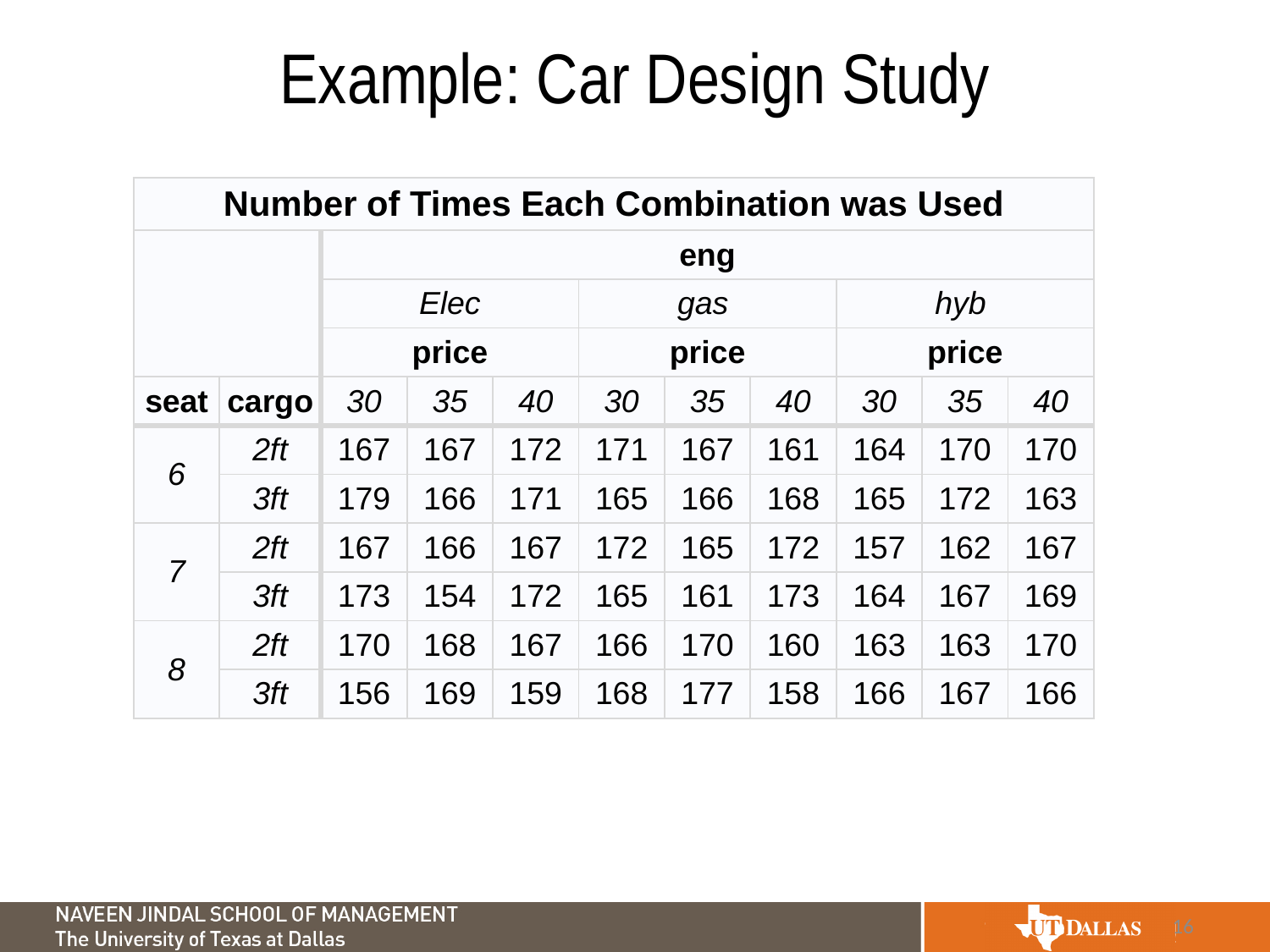

# Example: Car Design Study
| Number of Times Each Combination was Used |  |  |  |  |  |  |  |  |  |  |
| --- | --- | --- | --- | --- | --- | --- | --- | --- | --- | --- |
|  |  | eng |  |  |  |  |  |  |  |  |
|  |  | Elec |  |  | gas |  |  | hyb |  |  |
|  |  | price |  |  | price |  |  | price |  |  |
| seat | cargo | 30 | 35 | 40 | 30 | 35 | 40 | 30 | 35 | 40 |
| 6 | 2ft | 167 | 167 | 172 | 171 | 167 | 161 | 164 | 170 | 170 |
|  | 3ft | 179 | 166 | 171 | 165 | 166 | 168 | 165 | 172 | 163 |
| 7 | 2ft | 167 | 166 | 167 | 172 | 165 | 172 | 157 | 162 | 167 |
|  | 3ft | 173 | 154 | 172 | 165 | 161 | 173 | 164 | 167 | 169 |
| 8 | 2ft | 170 | 168 | 167 | 166 | 170 | 160 | 163 | 163 | 170 |
|  | 3ft | 156 | 169 | 159 | 168 | 177 | 158 | 166 | 167 | 166 |
16